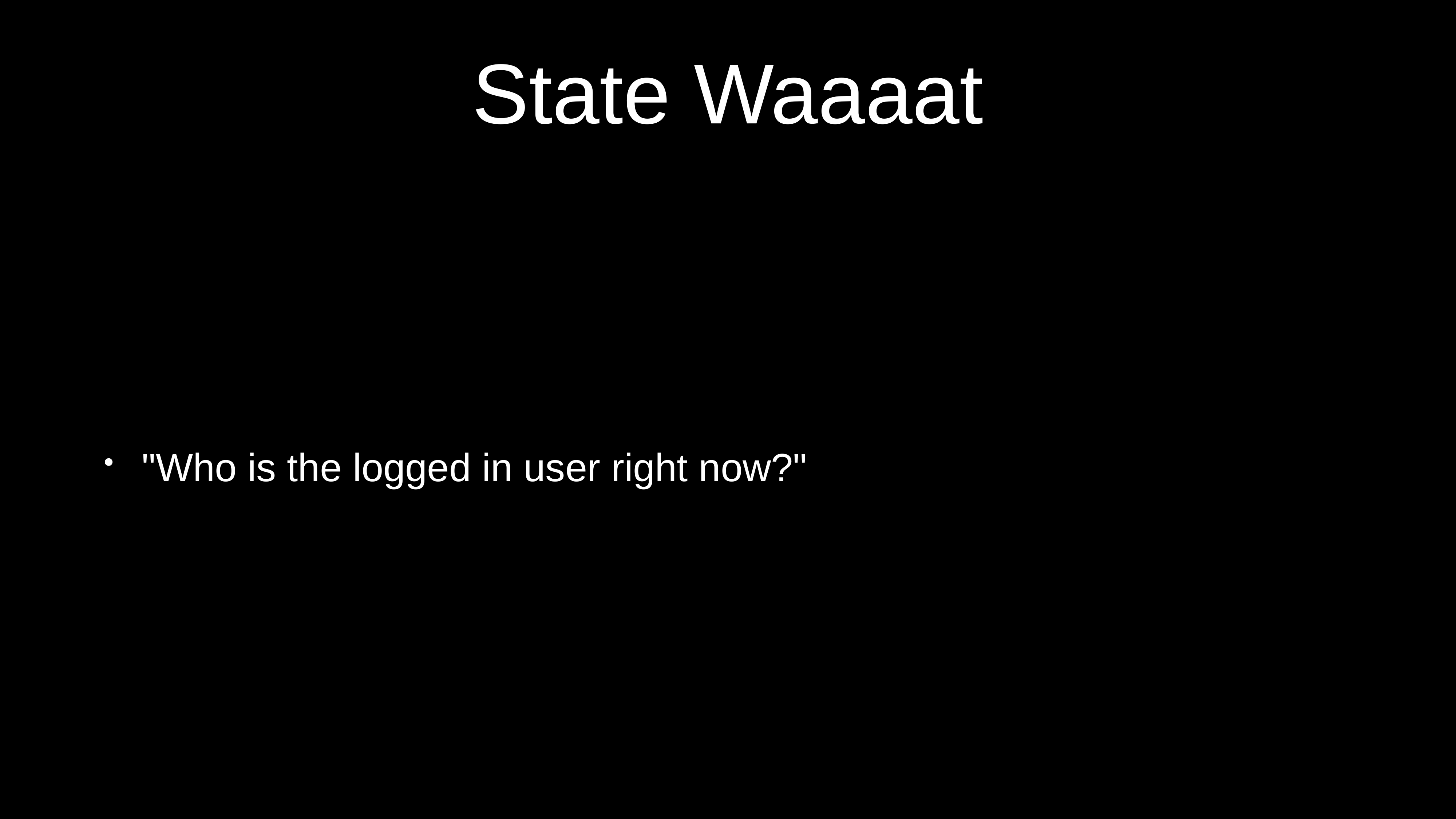

# State Waaaat
"Who is the logged in user right now?"